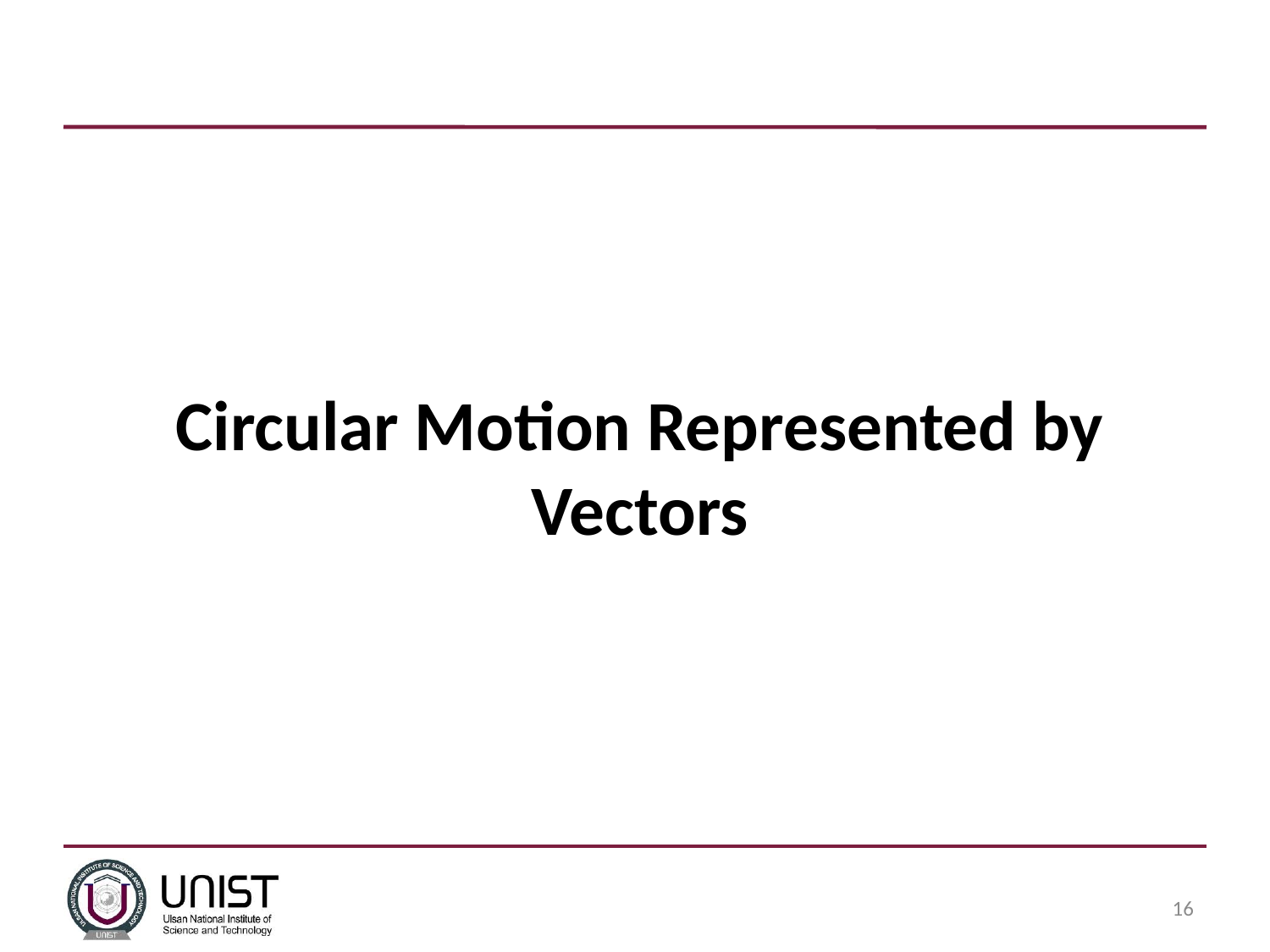

# Circular Motion Represented by Vectors
16